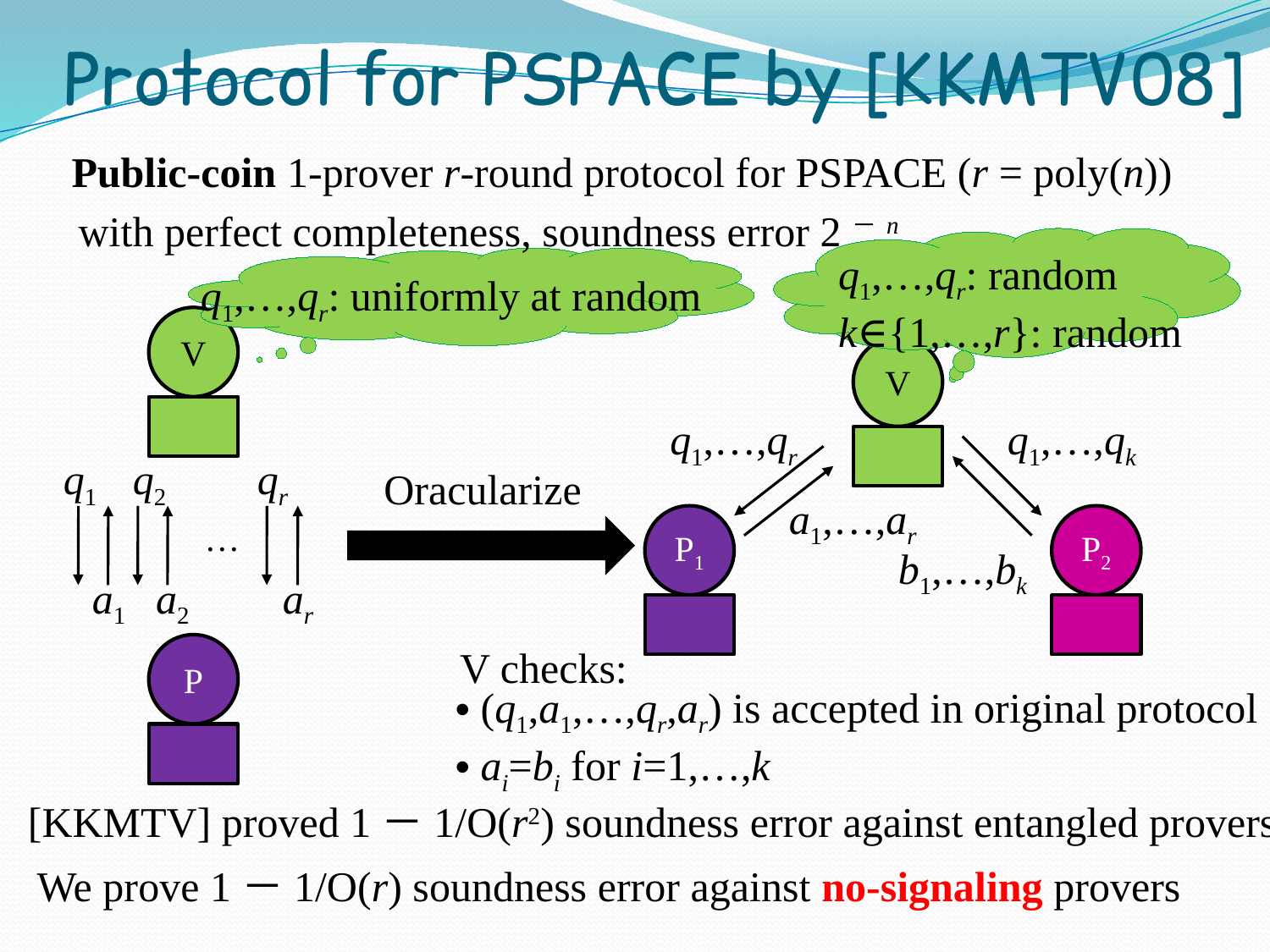

# Protocol for PSPACE by [KKMTV08]
Public-coin 1-prover r-round protocol for PSPACE (r = poly(n))
with perfect completeness, soundness error 2－n
q1,…,qr: random
k∈{1,…,r}: random
q1,…,qr: uniformly at random
V

V

q1,…,qr
q1,…,qk
q1
q2
qr
Oracularize
a1,…,ar
P1

P2

…

b1,…,bk
a1
a2
ar
P

V checks:
 (q1,a1,…,qr,ar) is accepted in original protocol
 ai=bi for i=1,…,k
[KKMTV] proved 1－1/O(r2) soundness error against entangled provers
We prove 1－1/O(r) soundness error against no-signaling provers